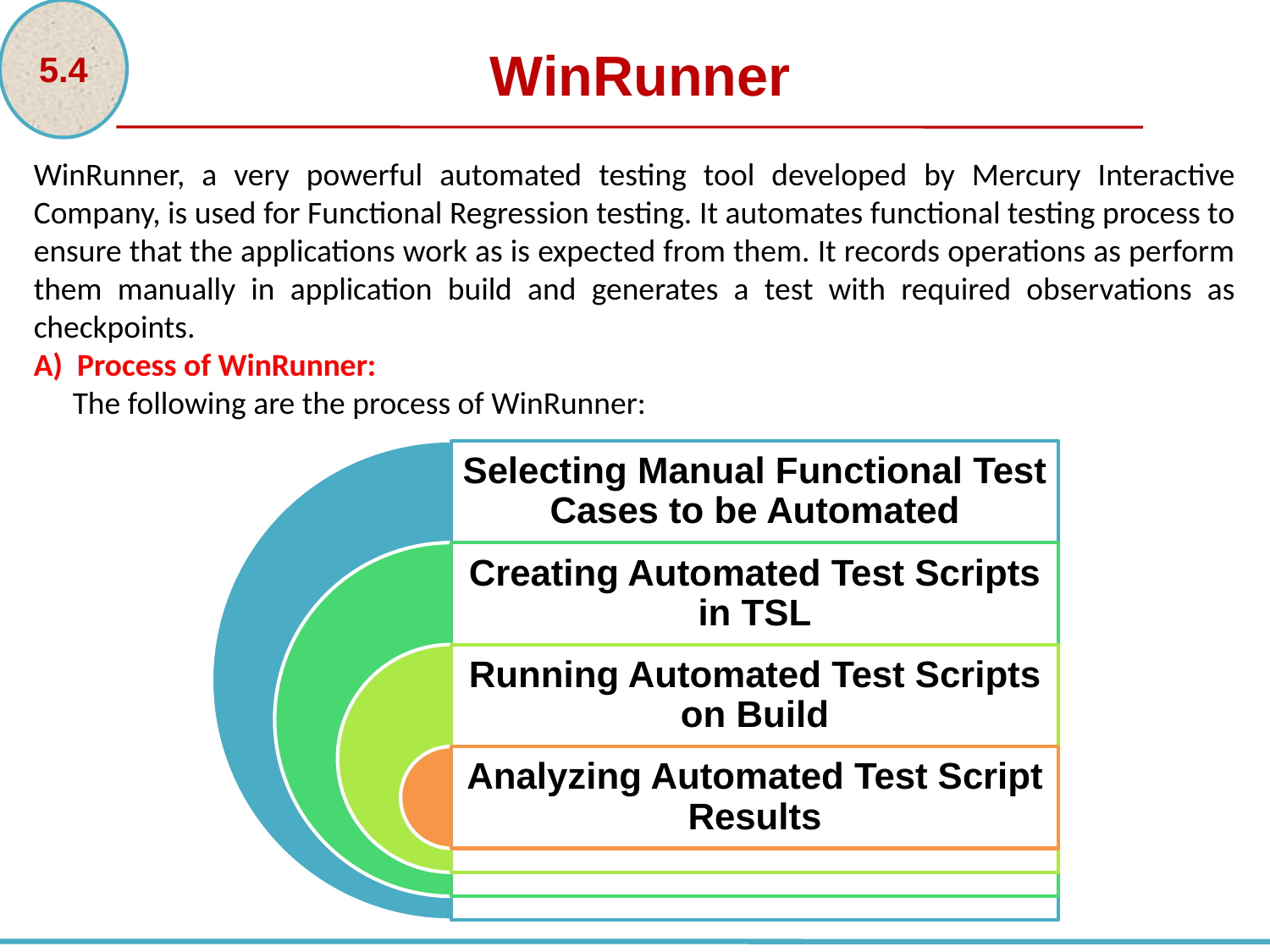

5.4
WinRunner
WinRunner, a very powerful automated testing tool developed by Mercury Interactive Company, is used for Functional Regression testing. It automates functional testing process to ensure that the applications work as is expected from them. It records operations as perform them manually in application build and generates a test with required observations as checkpoints.
A)  Process of WinRunner:
The following are the process of WinRunner:

Selecting Manual Functional Test Cases to be Automated
Creating Automated Test Scripts in TSL
Running Automated Test Scripts on Build
Analyzing Automated Test Script Results